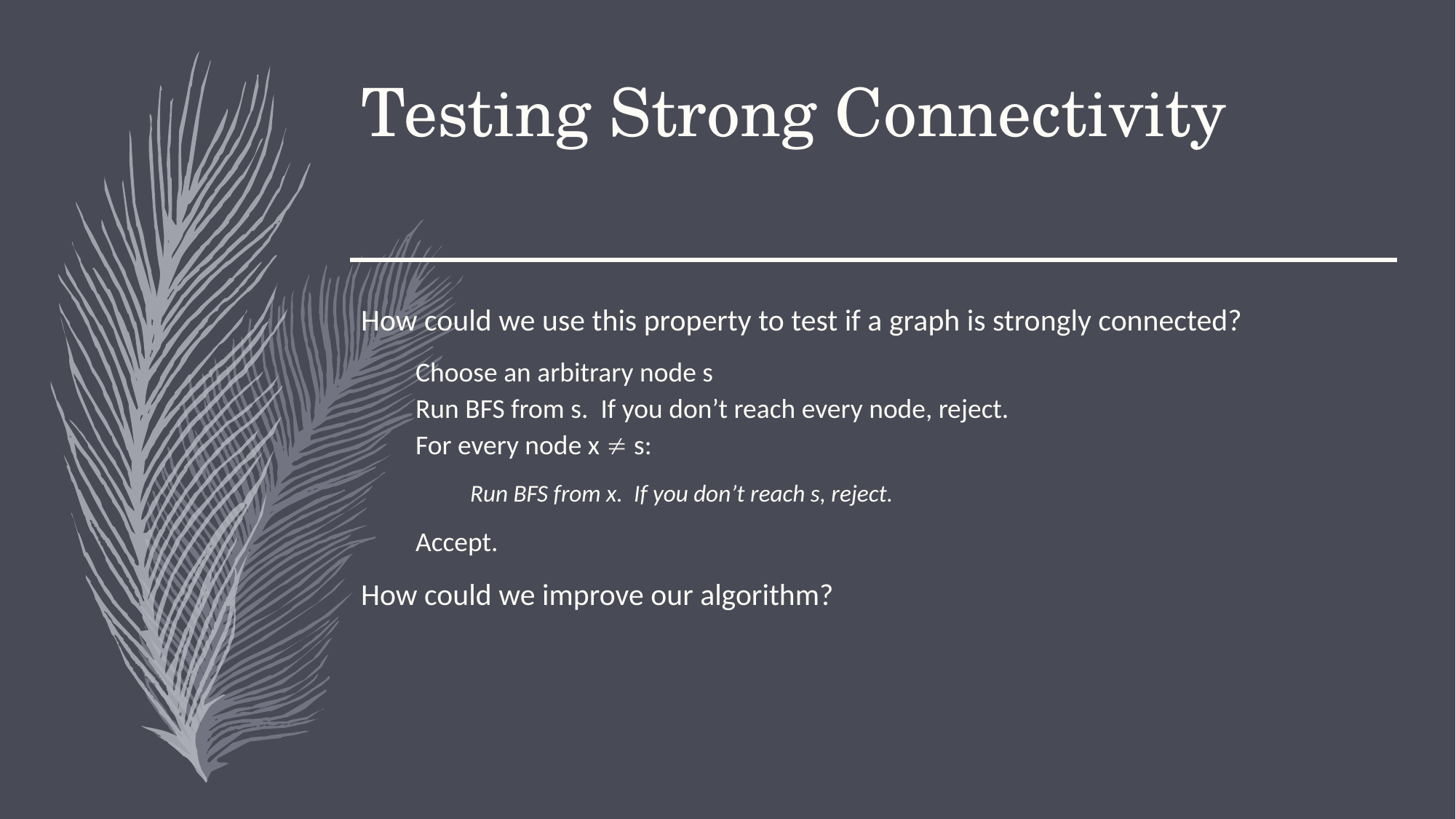

# Testing Strong Connectivity
How could we use this property to test if a graph is strongly connected?
Choose an arbitrary node s
Run BFS from s.  If you don’t reach every node, reject.
For every node x ≠ s:
Run BFS from x.  If you don’t reach s, reject.
Accept.
How could we improve our algorithm?